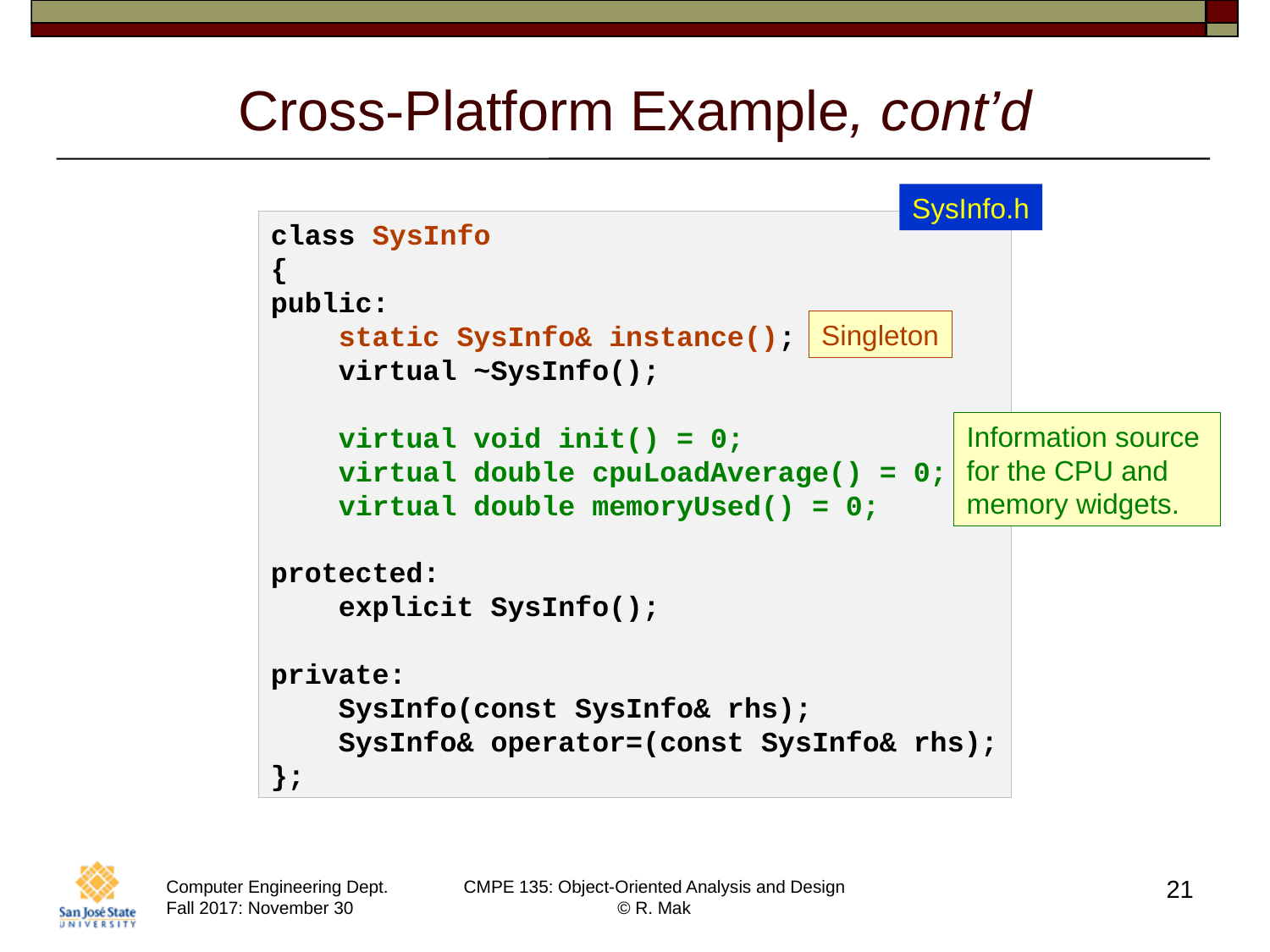

# Cross-Platform Example, cont’d
SysInfo.h
class SysInfo
{
public:
    static SysInfo& instance();
    virtual ~SysInfo();

    virtual void init() = 0;
    virtual double cpuLoadAverage() = 0;
    virtual double memoryUsed() = 0;

protected:
    explicit SysInfo();
private:
    SysInfo(const SysInfo& rhs);
    SysInfo& operator=(const SysInfo& rhs);
};
Singleton
Information source
for the CPU and
memory widgets.
21